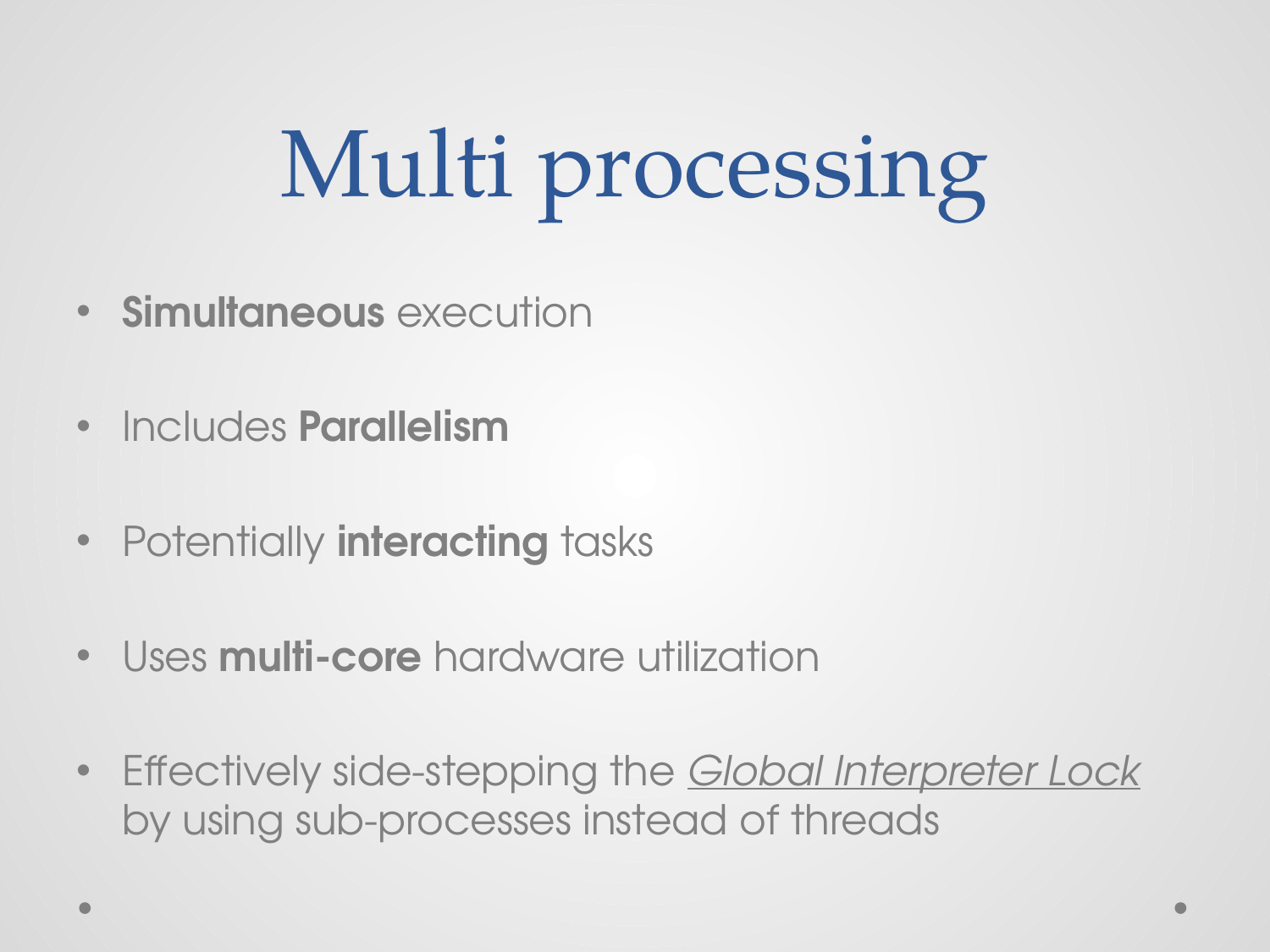

# Multi processing

Simultaneous execution

Includes Parallelism

Potentially interacting tasks

Uses multi-core hardware utilization

Effectively side-stepping the Global Interpreter Lock by using sub-processes instead of threads